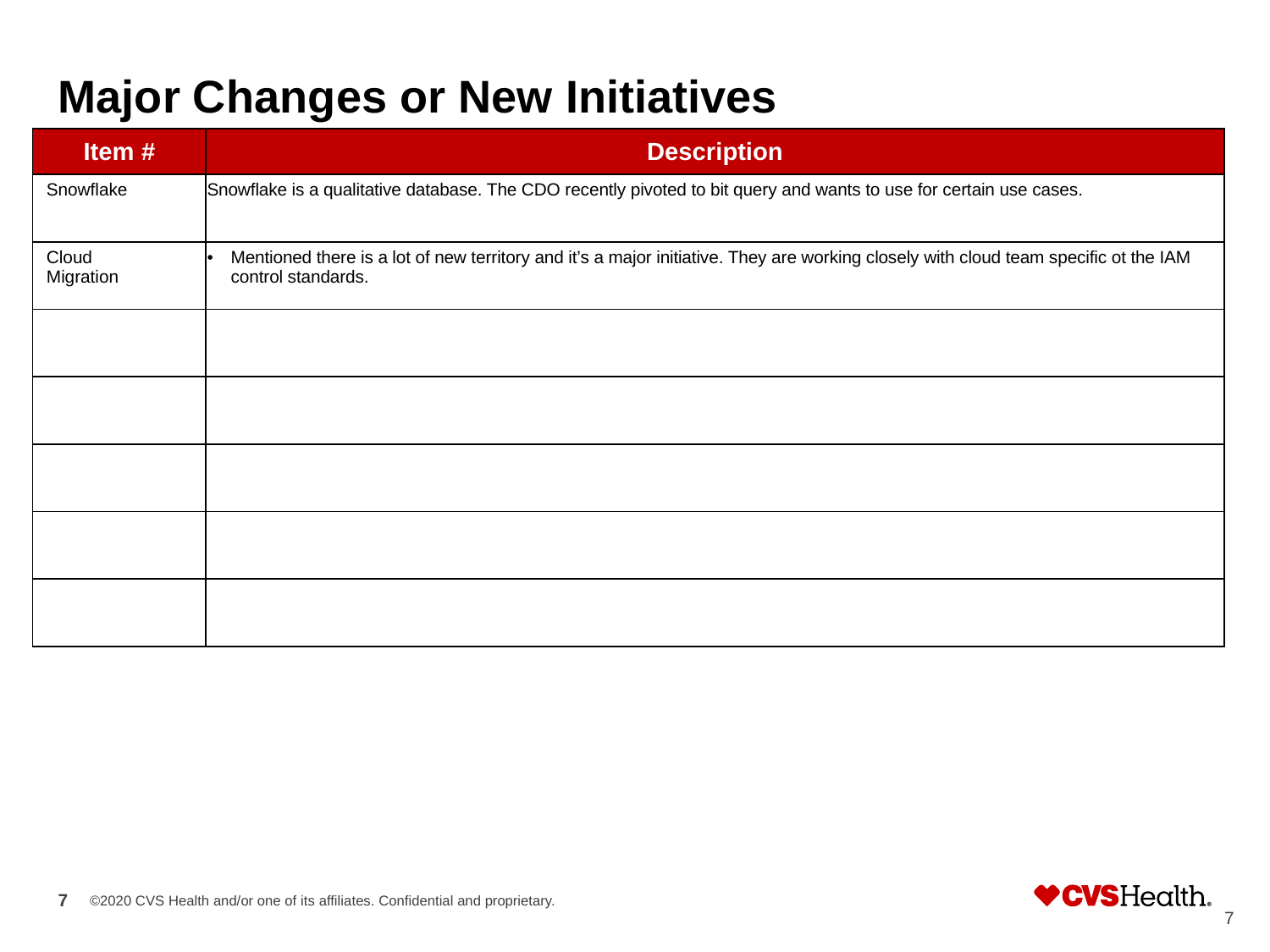

# Major Changes or New Initiatives
| Item # | Description |
| --- | --- |
| Snowflake | Snowflake is a qualitative database. The CDO recently pivoted to bit query and wants to use for certain use cases. |
| Cloud Migration | Mentioned there is a lot of new territory and it’s a major initiative. They are working closely with cloud team specific ot the IAM control standards. |
|  |  |
|  |  |
|  |  |
|  |  |
|  |  |
7